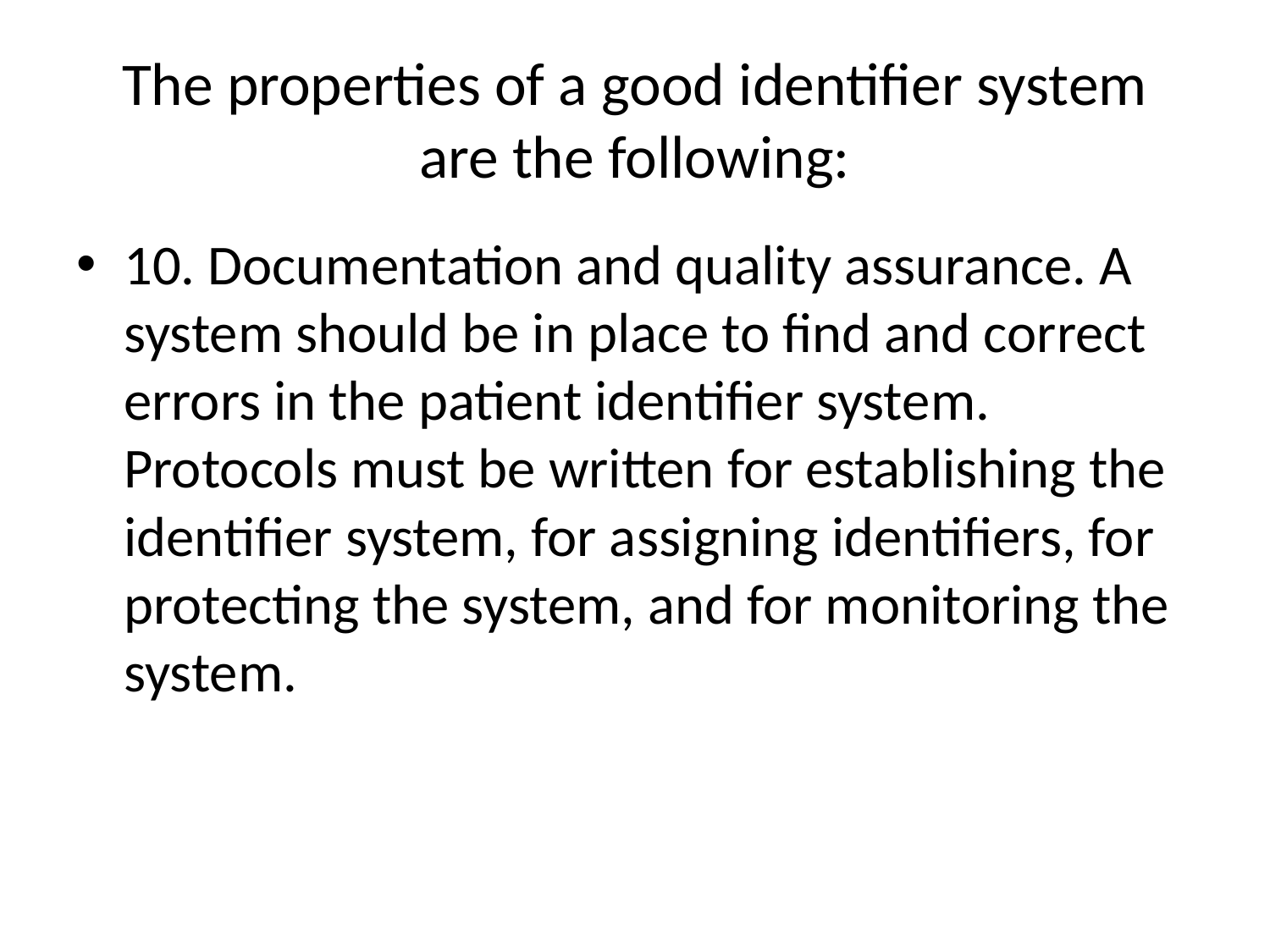

# The properties of a good identifier system are the following:
10. Documentation and quality assurance. A system should be in place to find and correct errors in the patient identifier system. Protocols must be written for establishing the identifier system, for assigning identifiers, for protecting the system, and for monitoring the system.